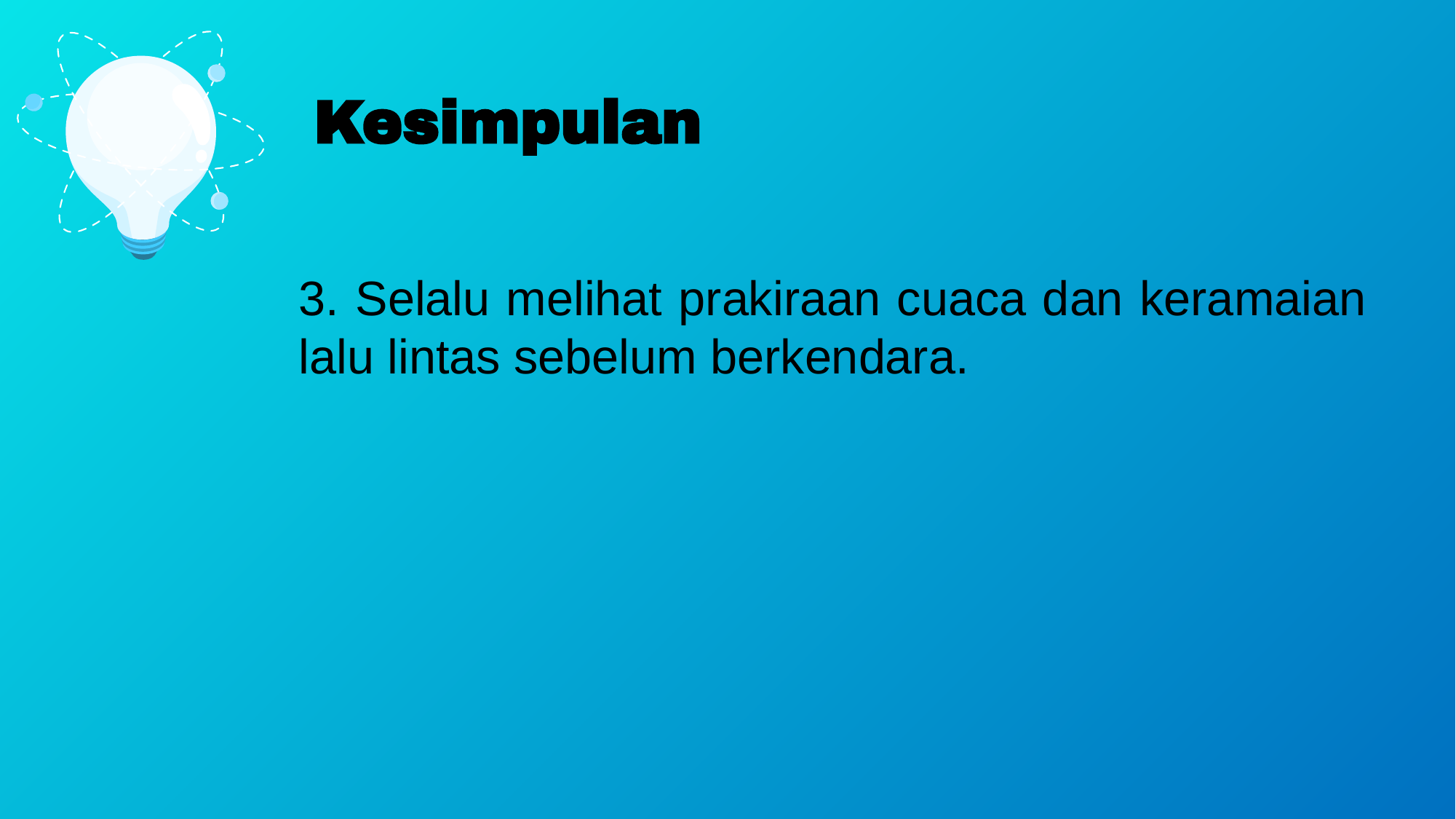

Kesimpulan
3. Selalu melihat prakiraan cuaca dan keramaian lalu lintas sebelum berkendara.